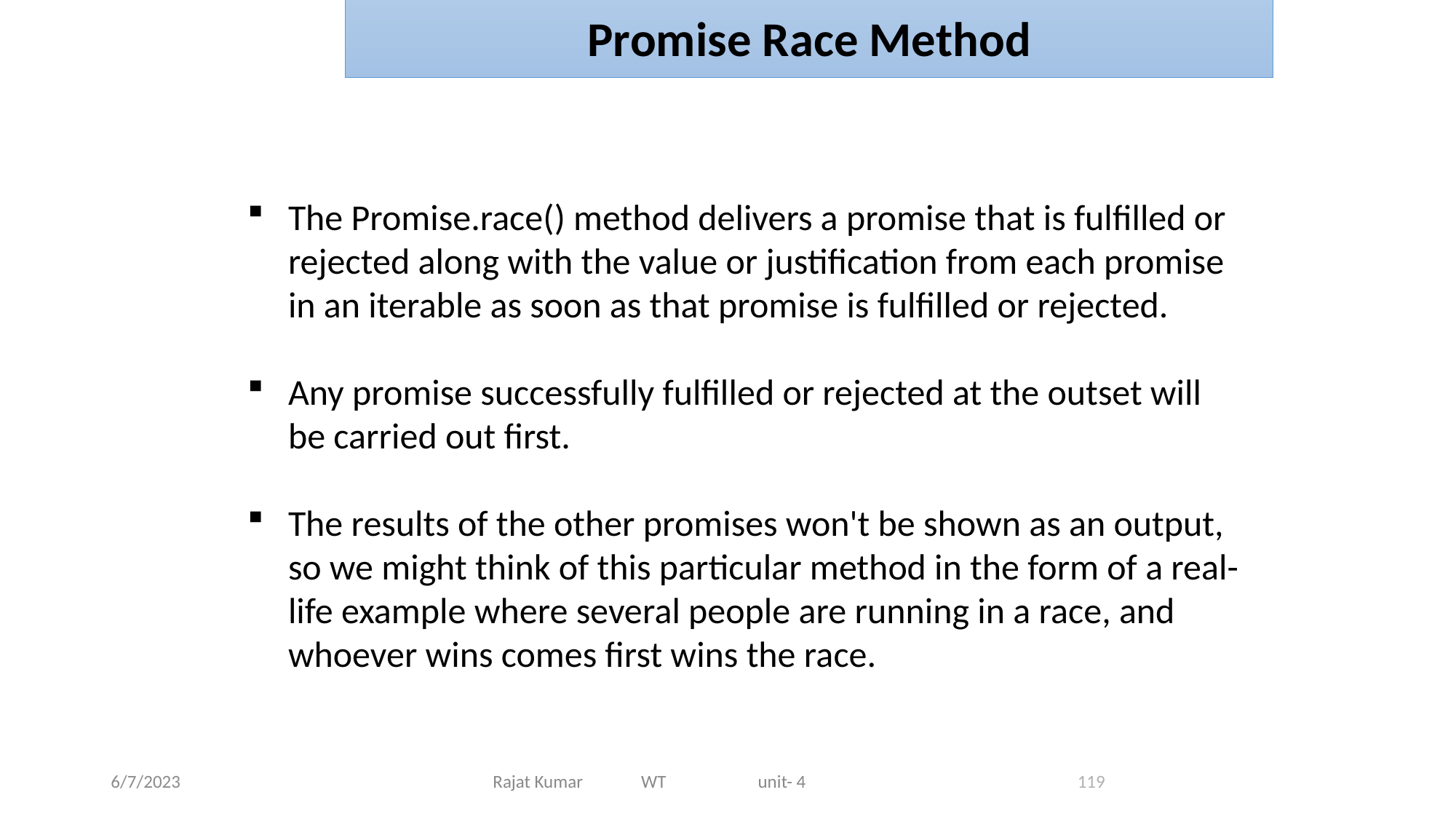

Promise Race Method
The Promise.race() method delivers a promise that is fulfilled or rejected along with the value or justification from each promise in an iterable as soon as that promise is fulfilled or rejected.

Any promise successfully fulfilled or rejected at the outset will be carried out first.

The results of the other promises won't be shown as an output, so we might think of this particular method in the form of a real-life example where several people are running in a race, and whoever wins comes first wins the race.
6/7/2023
Rajat Kumar              WT                      unit- 4
119